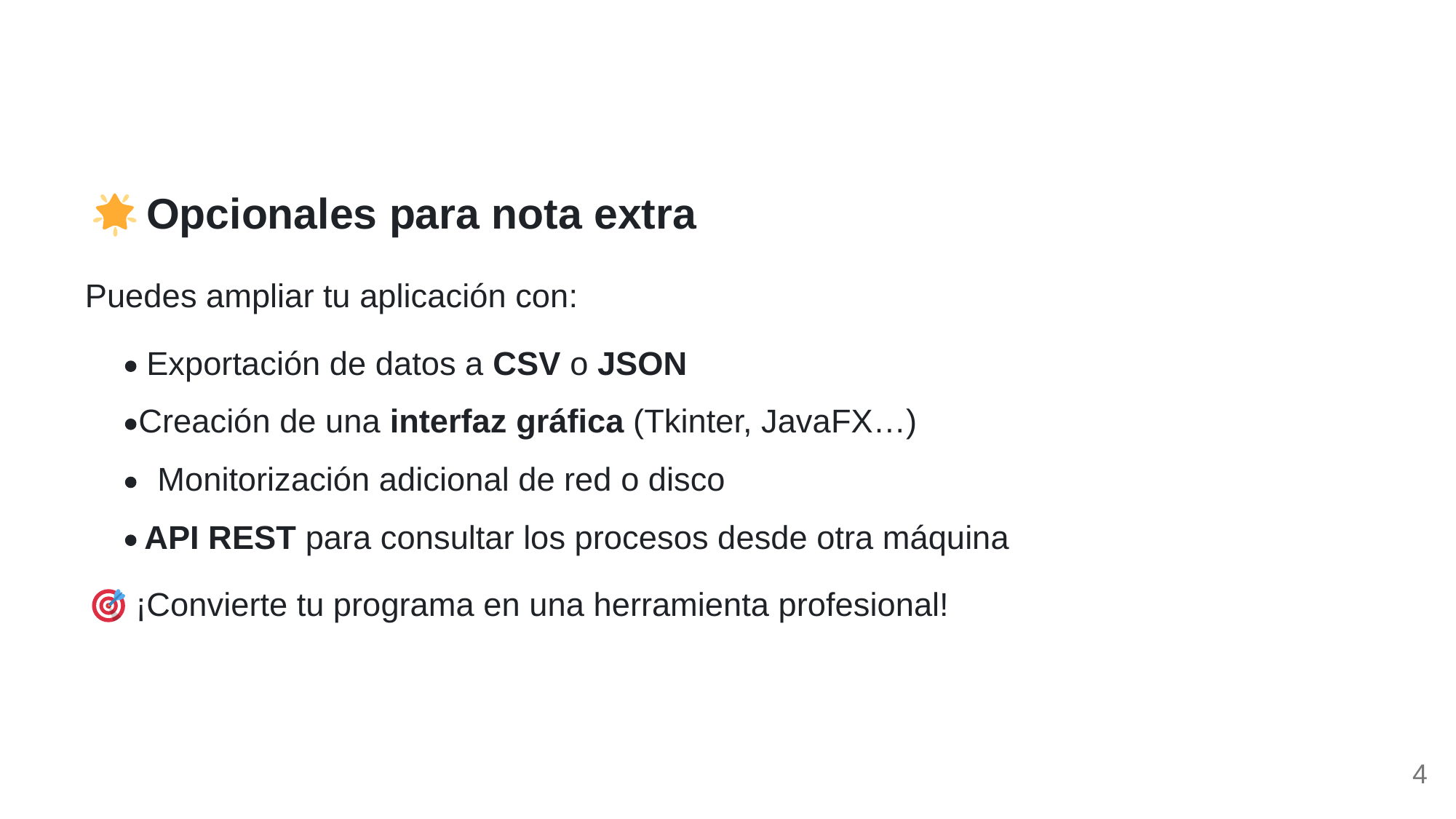

Opcionales para nota extra

Puedes ampliar tu aplicación con:
Exportación de datos a CSV o JSON

Creación de una interfaz gráfica (Tkinter, JavaFX…)

Monitorización adicional de red o disco

API REST para consultar los procesos desde otra máquina

 ¡Convierte tu programa en una herramienta profesional!

4